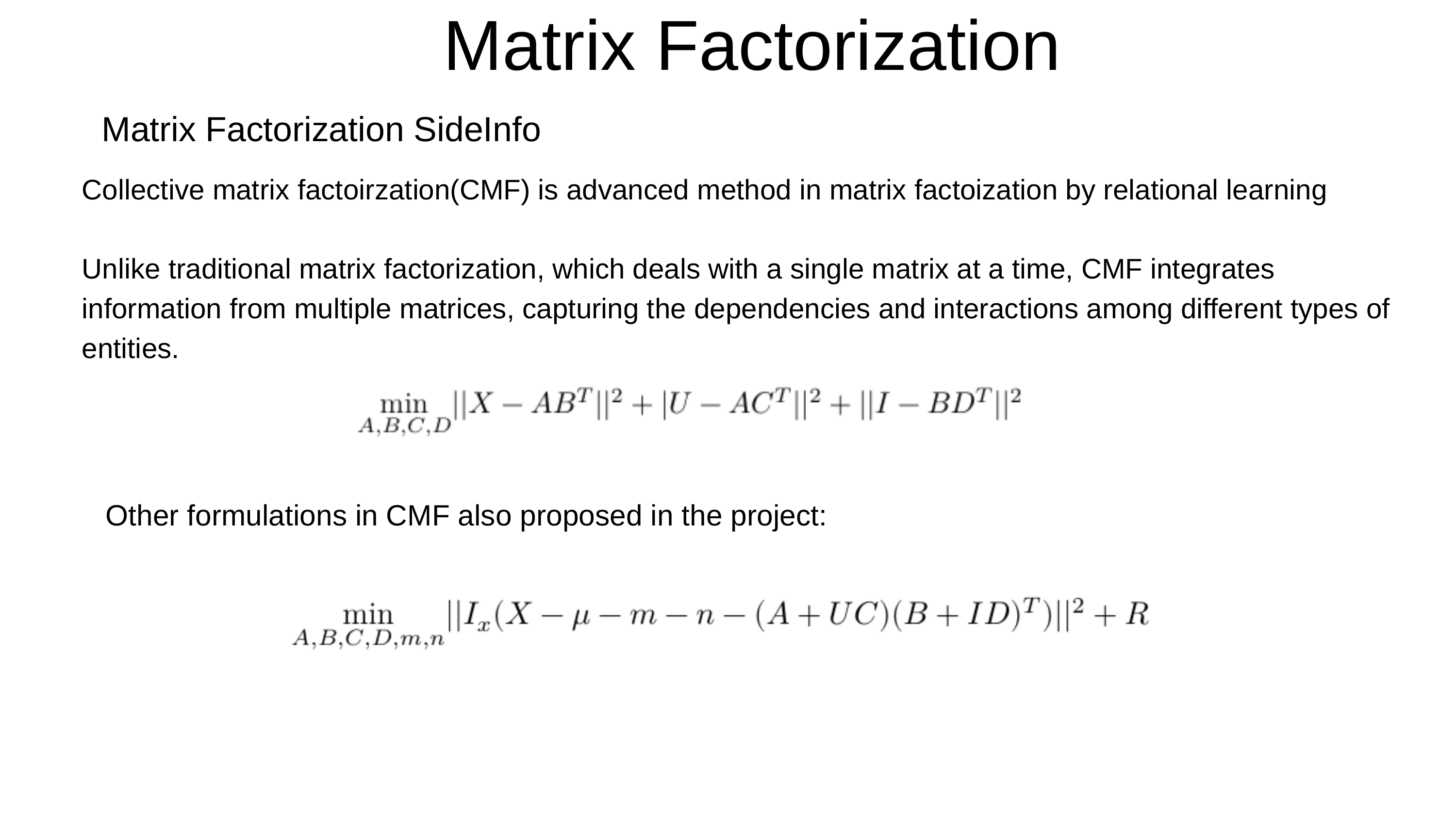

Matrix Factorization
Matrix Factorization SideInfo
Collective matrix factoirzation(CMF) is advanced method in matrix factoization by relational learning

Unlike traditional matrix factorization, which deals with a single matrix at a time, CMF integrates information from multiple matrices, capturing the dependencies and interactions among different types of entities.

Other formulations in CMF also proposed in the project: